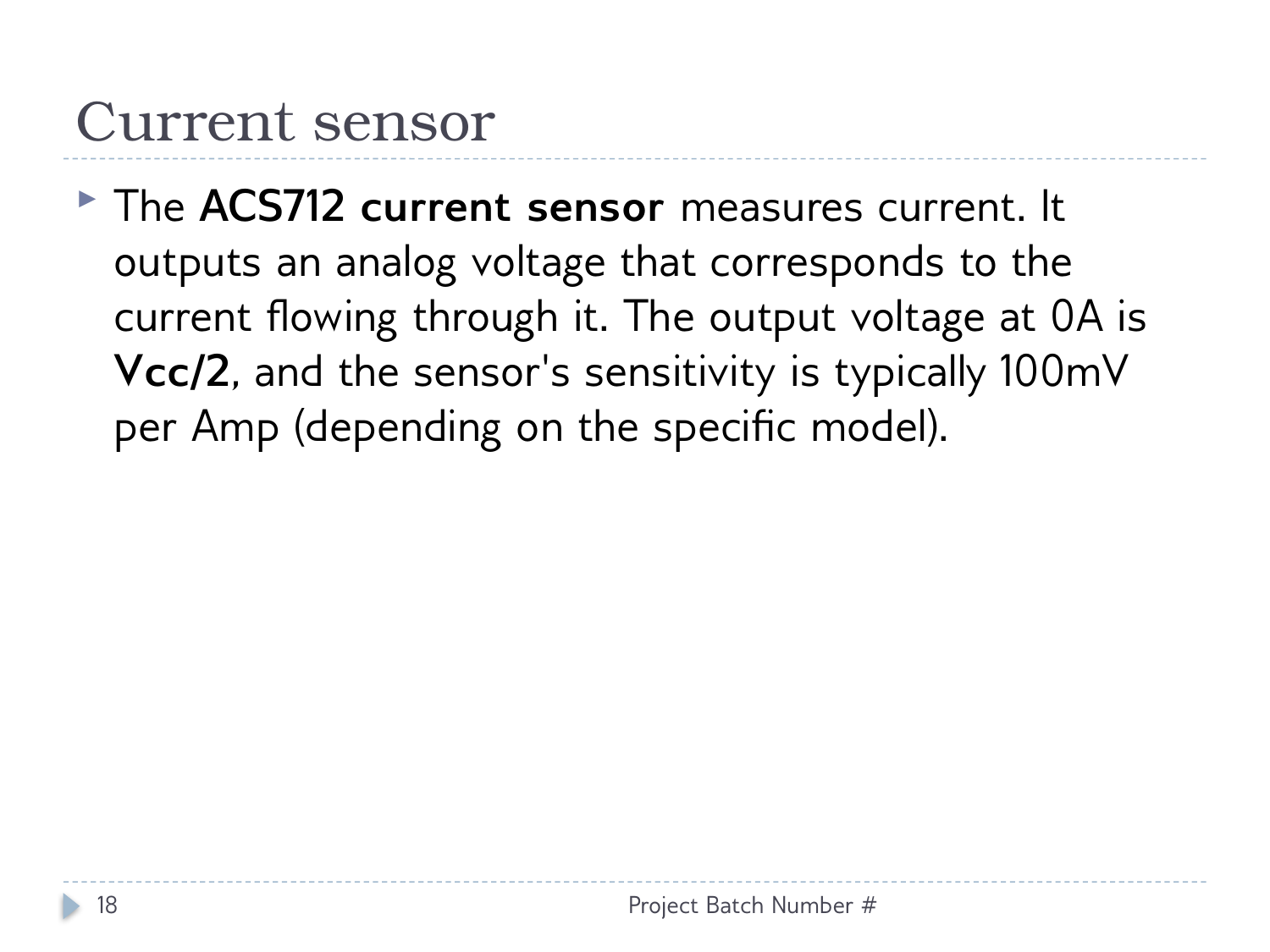

# Current sensor
The ACS712 current sensor measures current. It outputs an analog voltage that corresponds to the current flowing through it. The output voltage at 0A is Vcc/2, and the sensor's sensitivity is typically 100mV per Amp (depending on the specific model).

18
Project Batch Number #